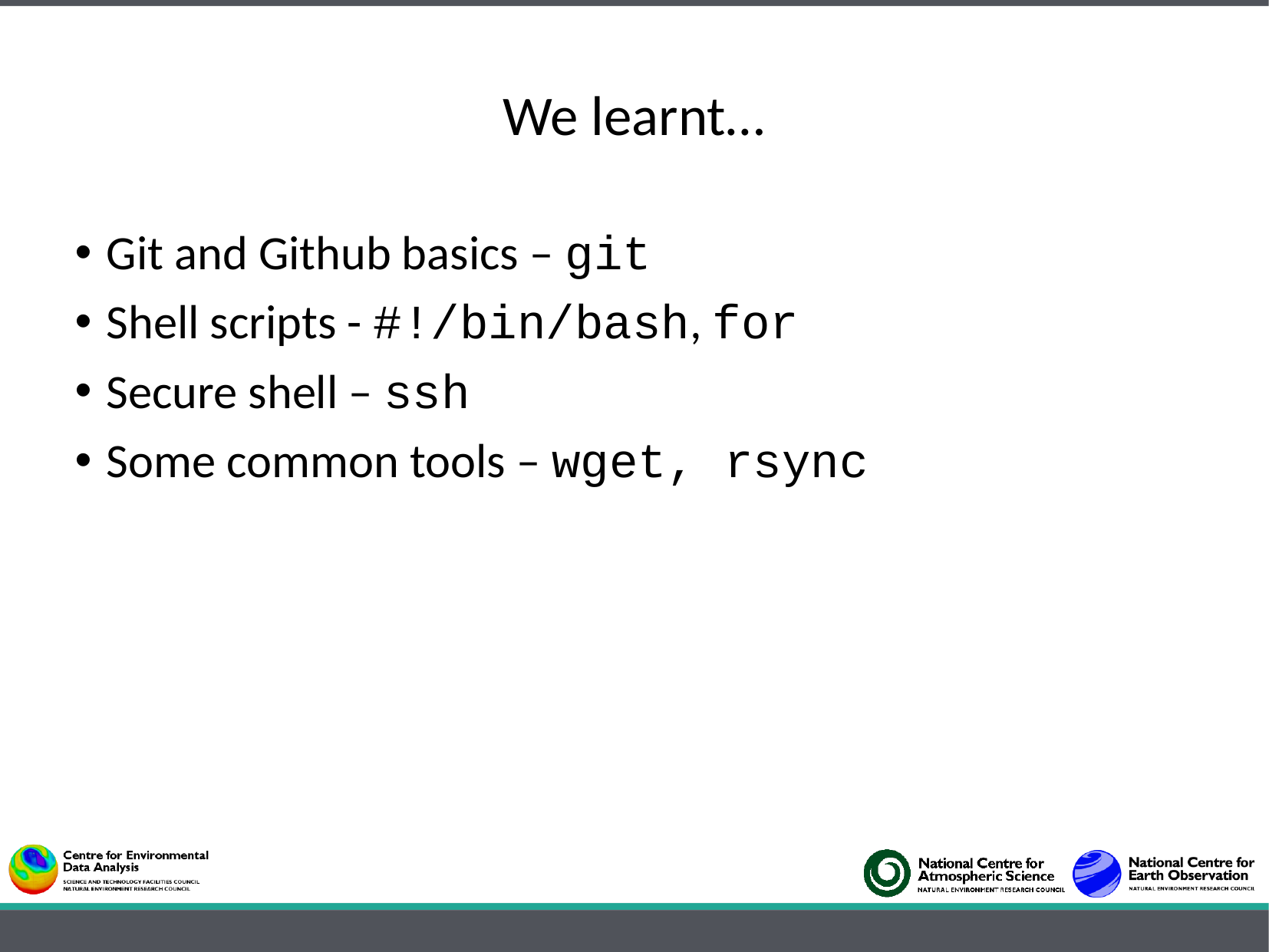

# We learnt…
Git and Github basics – git
Shell scripts - #!/bin/bash, for
Secure shell – ssh
Some common tools – wget, rsync